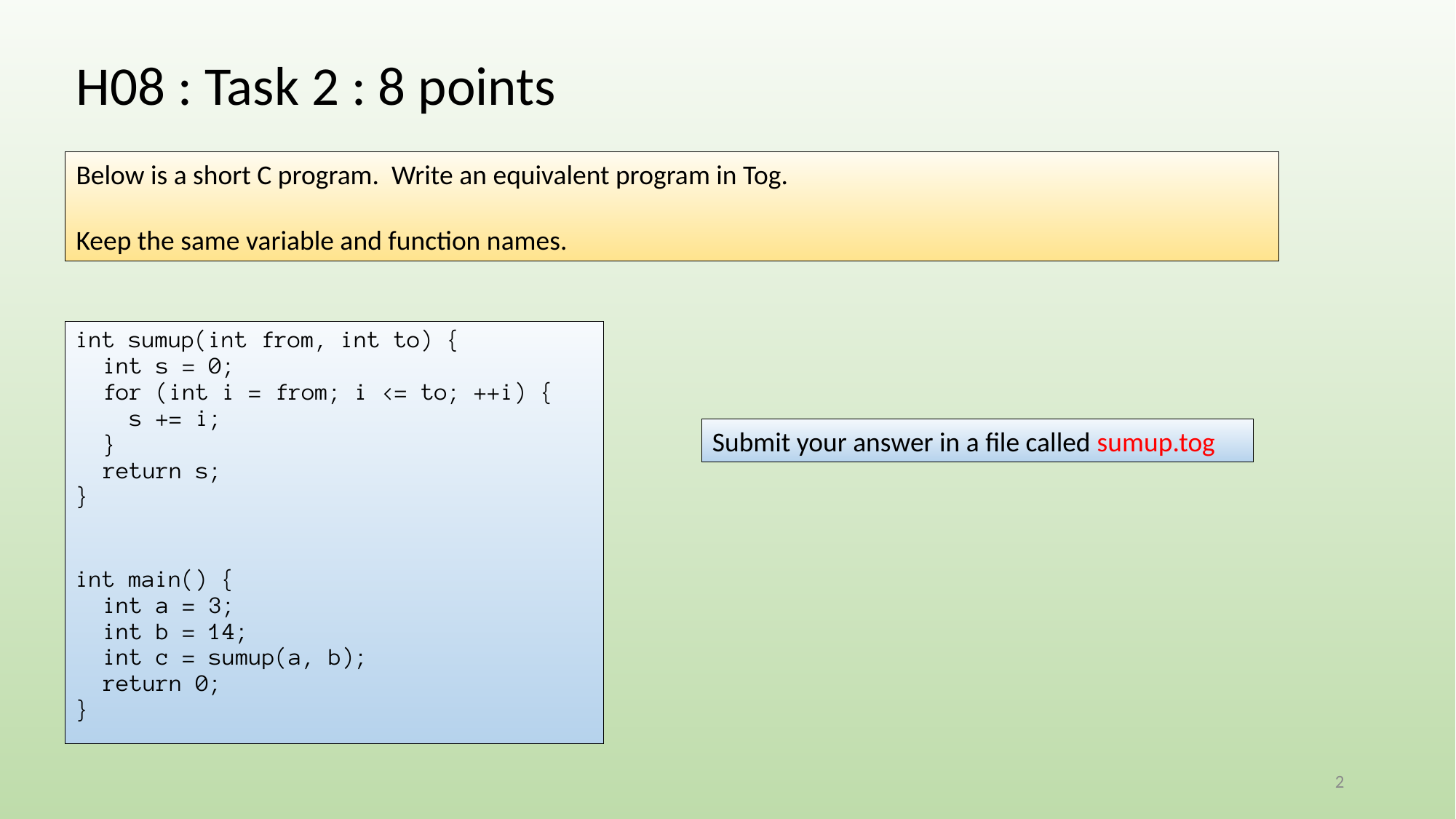

H08 : Task 2 : 8 points
Below is a short C program.  Write an equivalent program in Tog.

Keep the same variable and function names.
int sumup(int from, int to) {
int s = 0;
for (int i = from; i <= to; ++i) {
  s += i;
}
return s;
}

int main() {
int a = 3;
int b = 14;
int c = sumup(a, b);
return 0;
}
Submit your answer in a file called sumup.tog
2